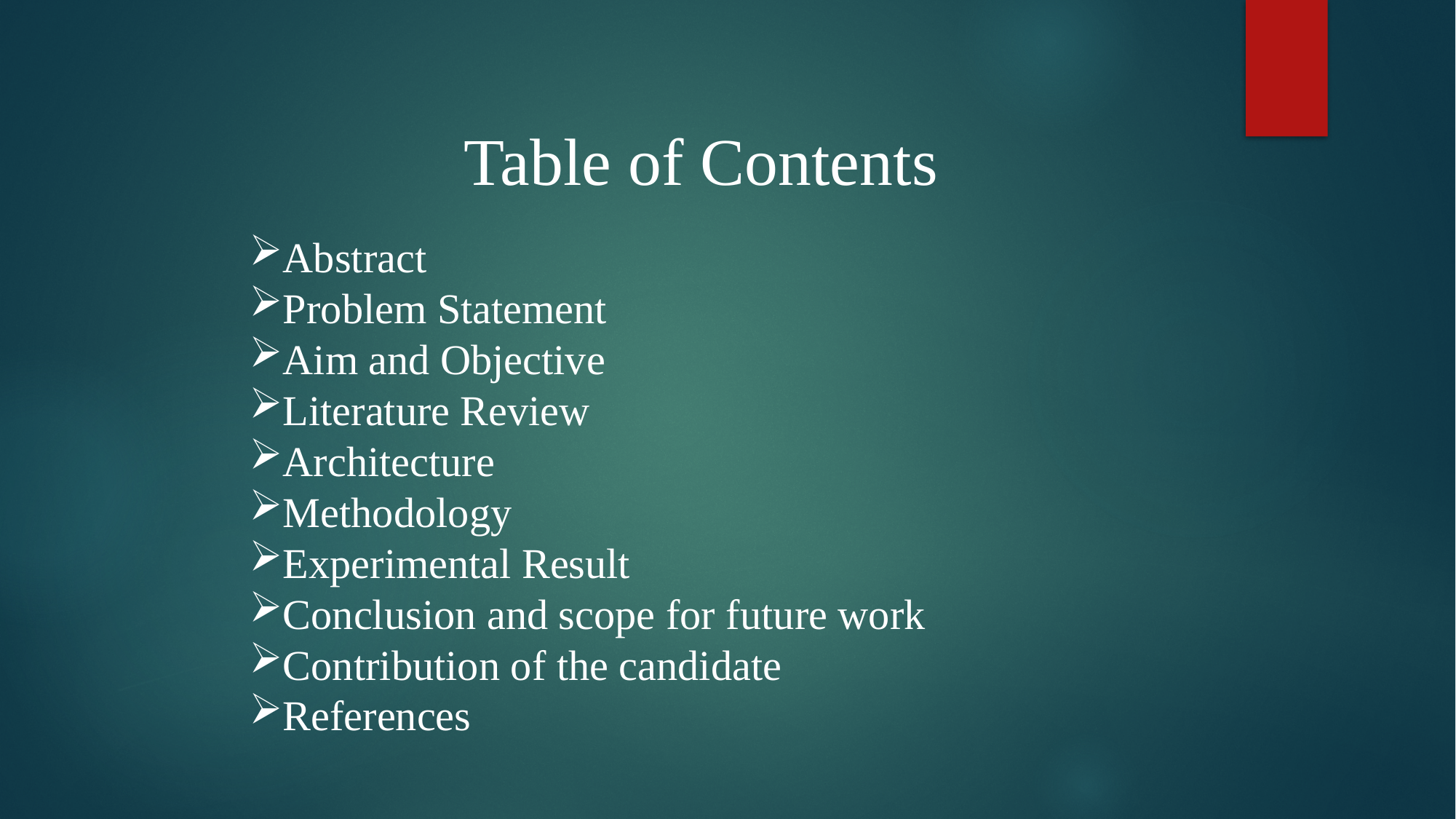

# Table of Contents
Abstract
Problem Statement
Aim and Objective
Literature Review
Architecture
Methodology
Experimental Result
Conclusion and scope for future work
Contribution of the candidate
References